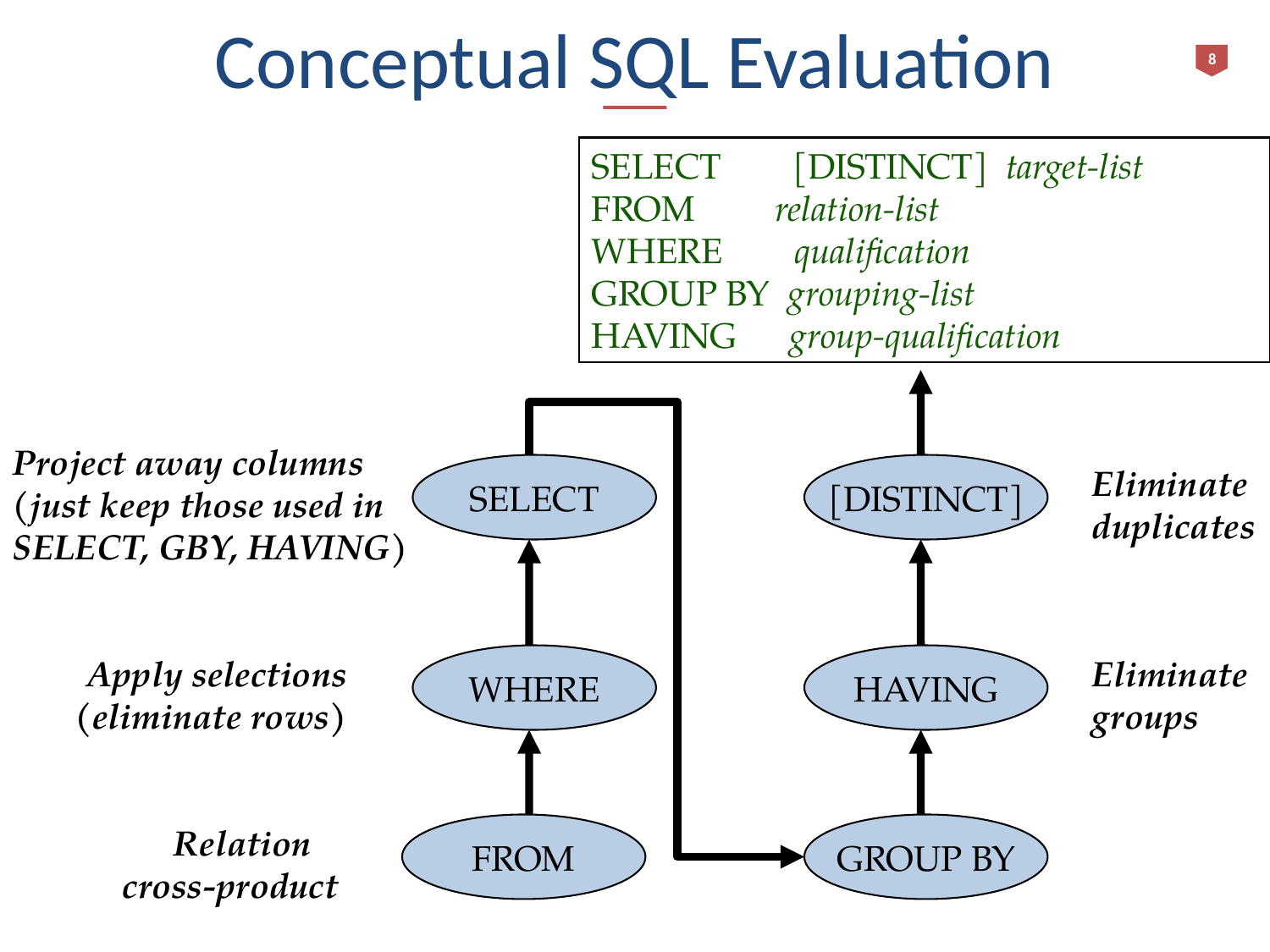

# Conceptual SQL Evaluation
8

SELECT        [DISTINCT]  target-list
FROM         relation-list
WHERE        qualification
GROUP BY  grouping-list
HAVING      group-qualification

Project away columns
(just keep those used in SELECT, GBY, HAVING)
SELECT
[DISTINCT]
Eliminate duplicates

Apply selections
(eliminate rows)
WHERE
HAVING
Eliminate groups

Relation     cross-product
FROM
GROUP BY